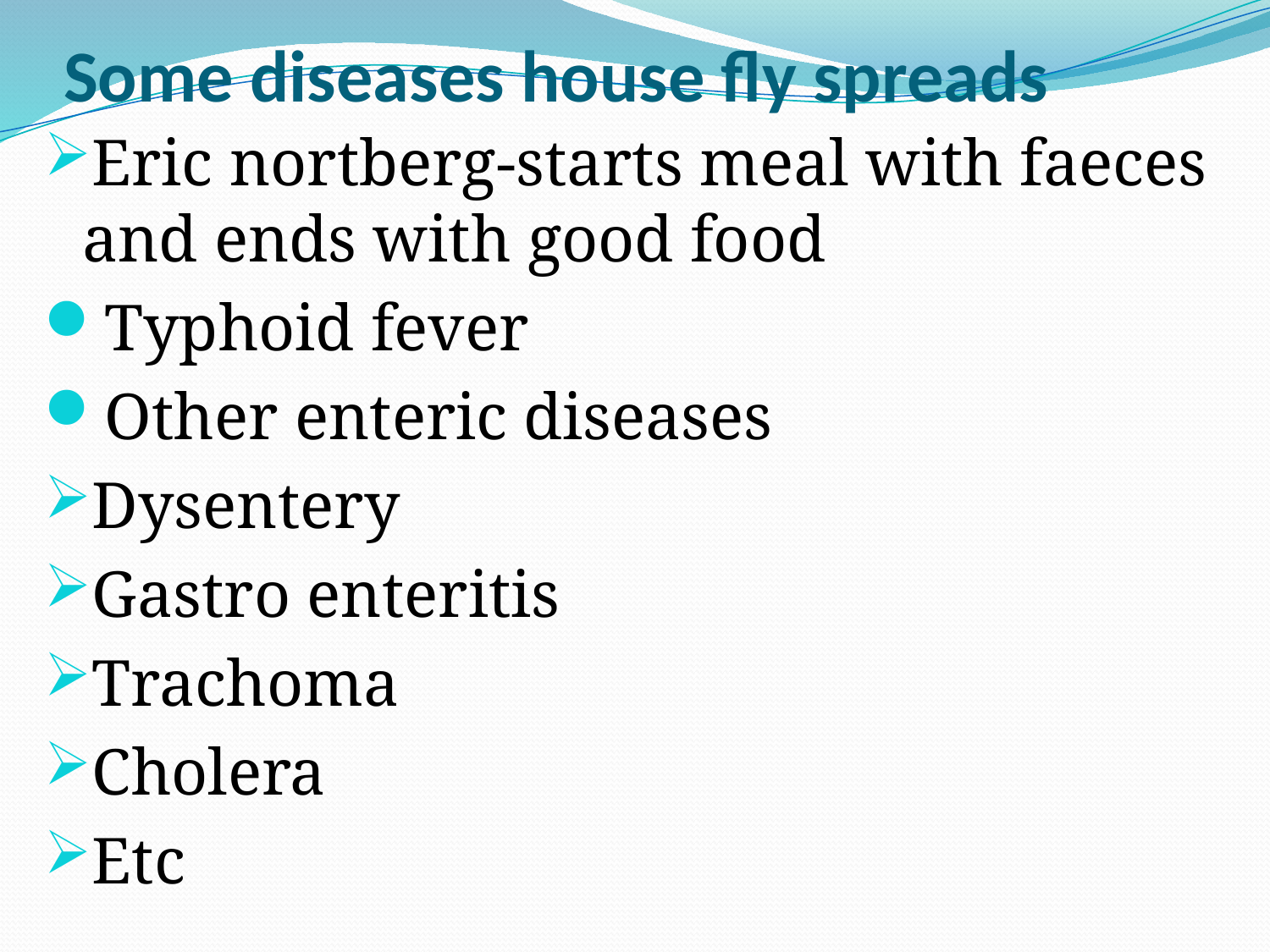

# Some diseases house fly spreads
Eric nortberg-starts meal with faeces and ends with good food
Typhoid fever
Other enteric diseases
Dysentery
Gastro enteritis
Trachoma
Cholera
Etc